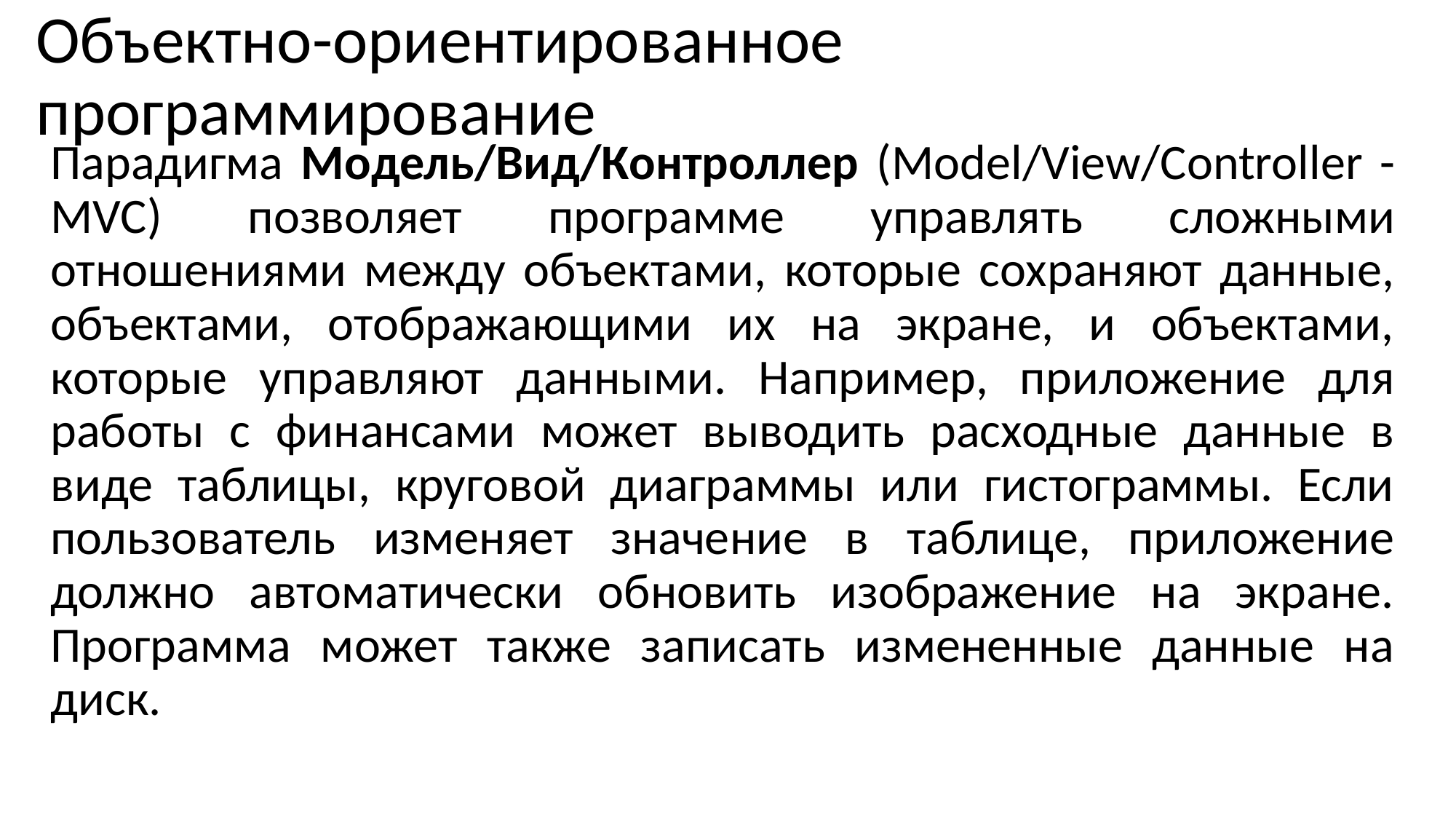

# Объектно-ориентированное программирование
Парадигма Модель/Вид/Контроллер (Model/View/Controller - MVC) позволяет программе управлять сложными отношениями между объектами, которые сохраняют данные, объектами, отображающими их на экране, и объектами, которые управляют данными. Например, приложение для работы с финансами может выводить расходные данные в виде таблицы, круговой диаграммы или гистограммы. Если пользователь изменяет значение в таблице, приложение должно автоматически обновить изображение на экране. Программа может также записать измененные данные на диск.